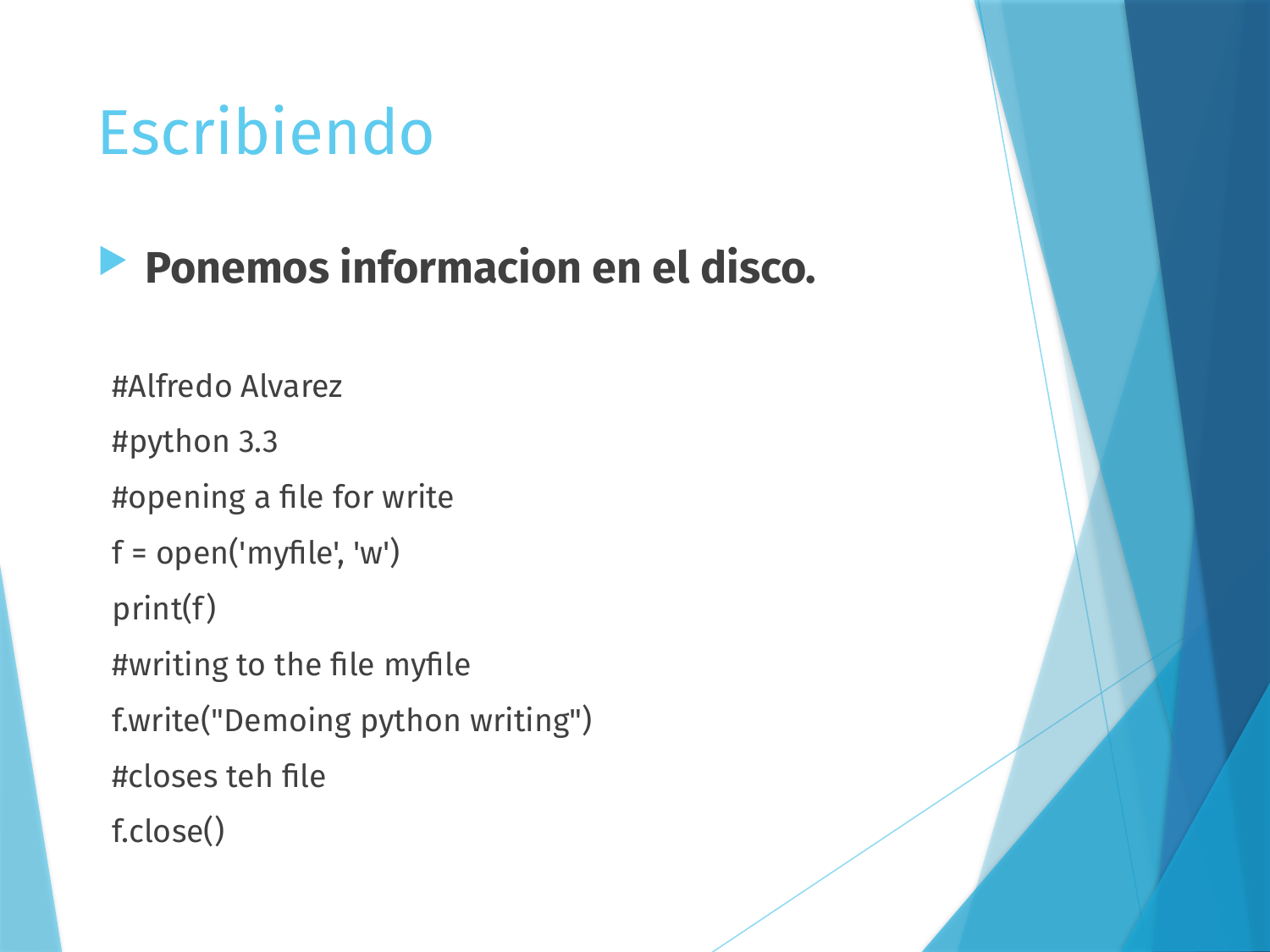

# Escribiendo
Ponemos informacion en el disco.

#Alfredo Alvarez
#python 3.3
#opening a file for write
f = open('myfile', 'w')
print(f)
#writing to the file myfile
f.write("Demoing python writing")
#closes teh file
f.close()